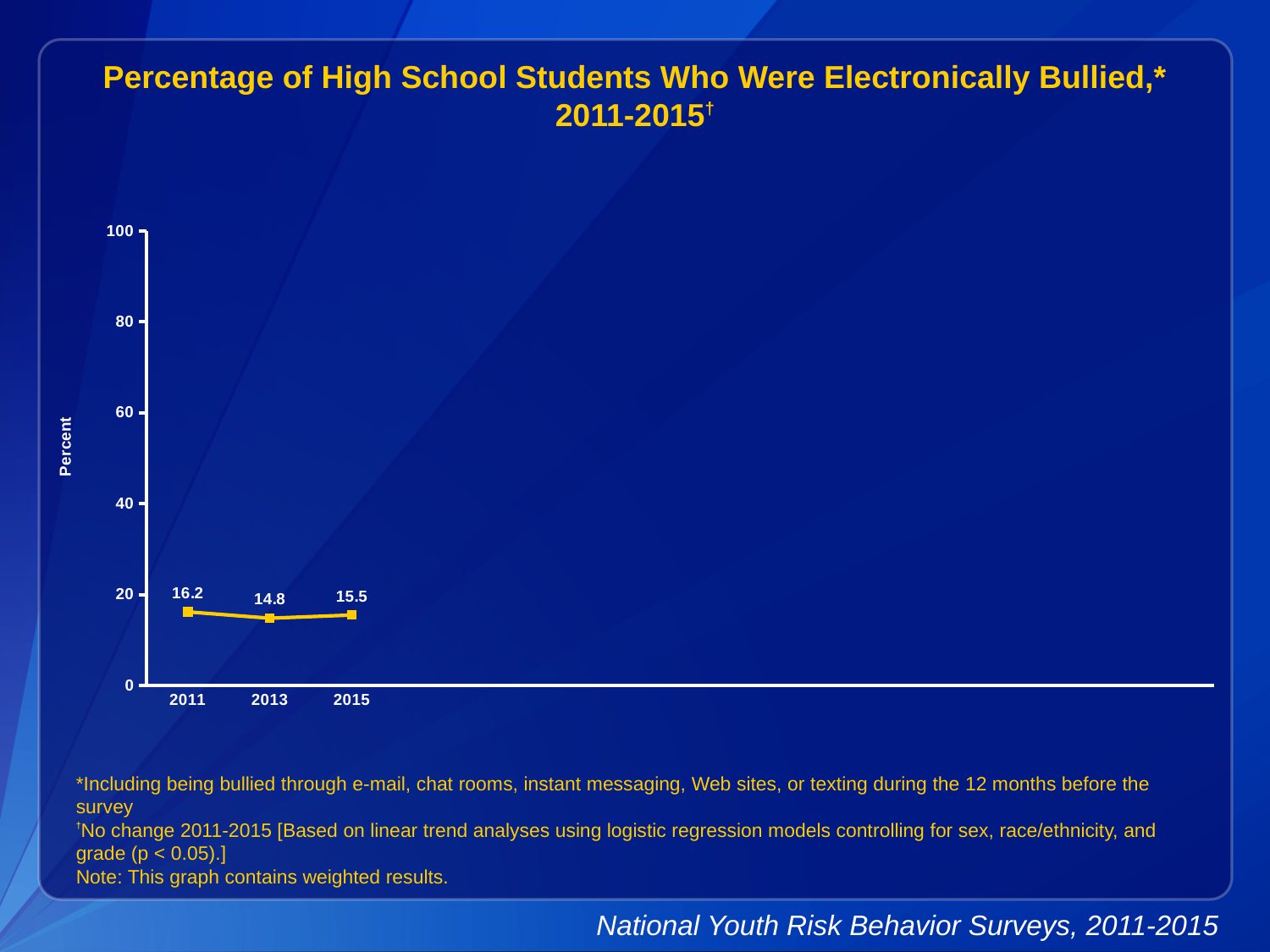

Percentage of High School Students Who Were Electronically Bullied,* 2011-2015†

### Chart

| Category | Series 1 |
|---|---|
| 2011 | 16.2 |
| 2013 | 14.8 |
| 2015 | 15.5 |
|  | None |
|  | None |
|  | None |
|  | None |
|  | None |
|  | None |
|  | None |
|  | None |
|  | None |
|  | None |
*Including being bullied through e-mail, chat rooms, instant messaging, Web sites, or texting during the 12 months before the survey
†No change 2011-2015 [Based on linear trend analyses using logistic regression models controlling for sex, race/ethnicity, and grade (p < 0.05).]
Note: This graph contains weighted results.
National Youth Risk Behavior Surveys, 2011-2015